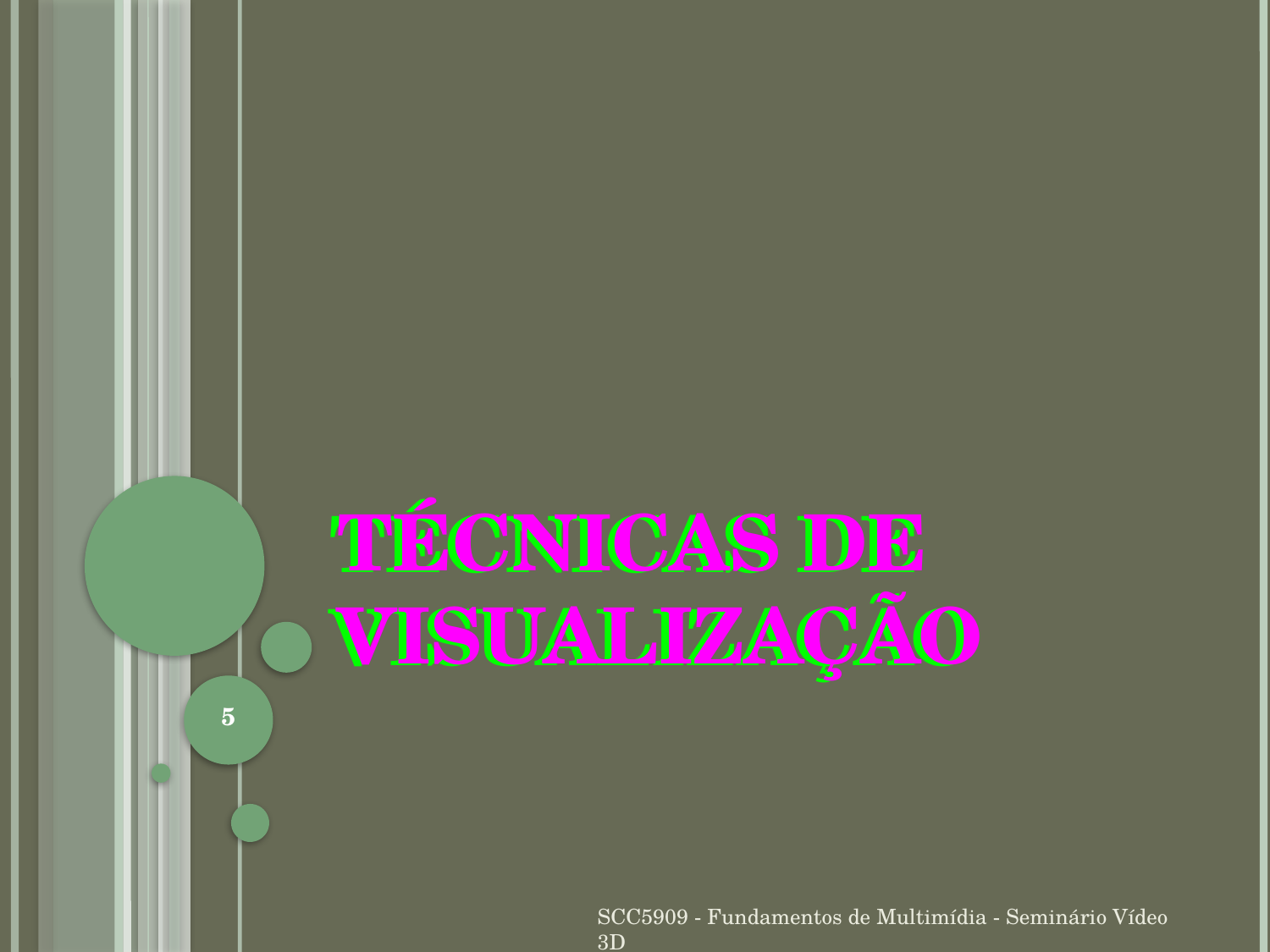

Técnicas de Visualização
# Técnicas de Visualização
5

SCC5909 - Fundamentos de Multimídia - Seminário Vídeo 3D